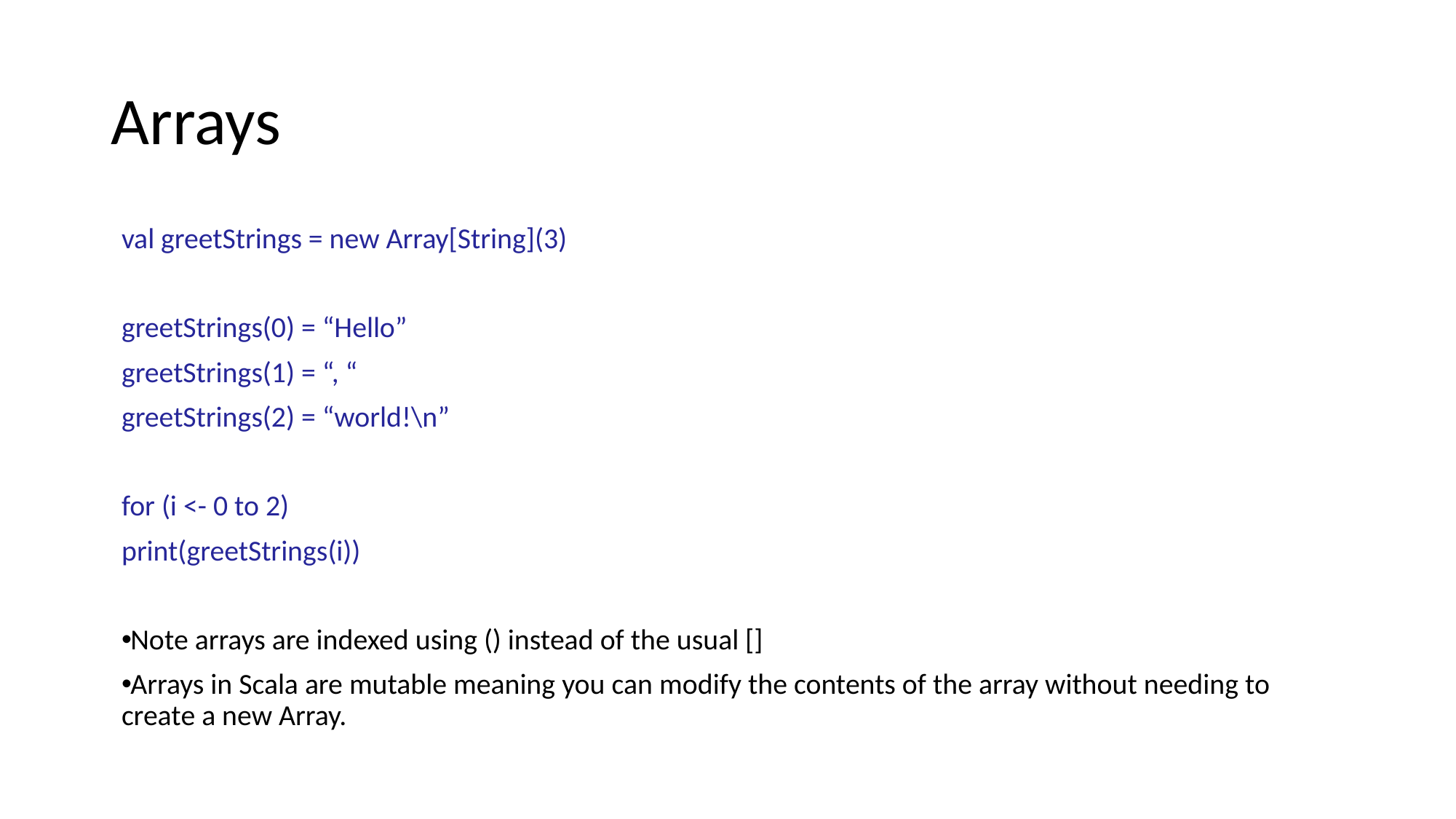

# Arrays
val greetStrings = new Array[String](3)

greetStrings(0) = “Hello”
greetStrings(1) = “, “
greetStrings(2) = “world!\n”

for (i <- 0 to 2)
	print(greetStrings(i))

Note arrays are indexed using () instead of the usual []
Arrays in Scala are mutable meaning you can modify the contents of the array without needing to create a new Array.